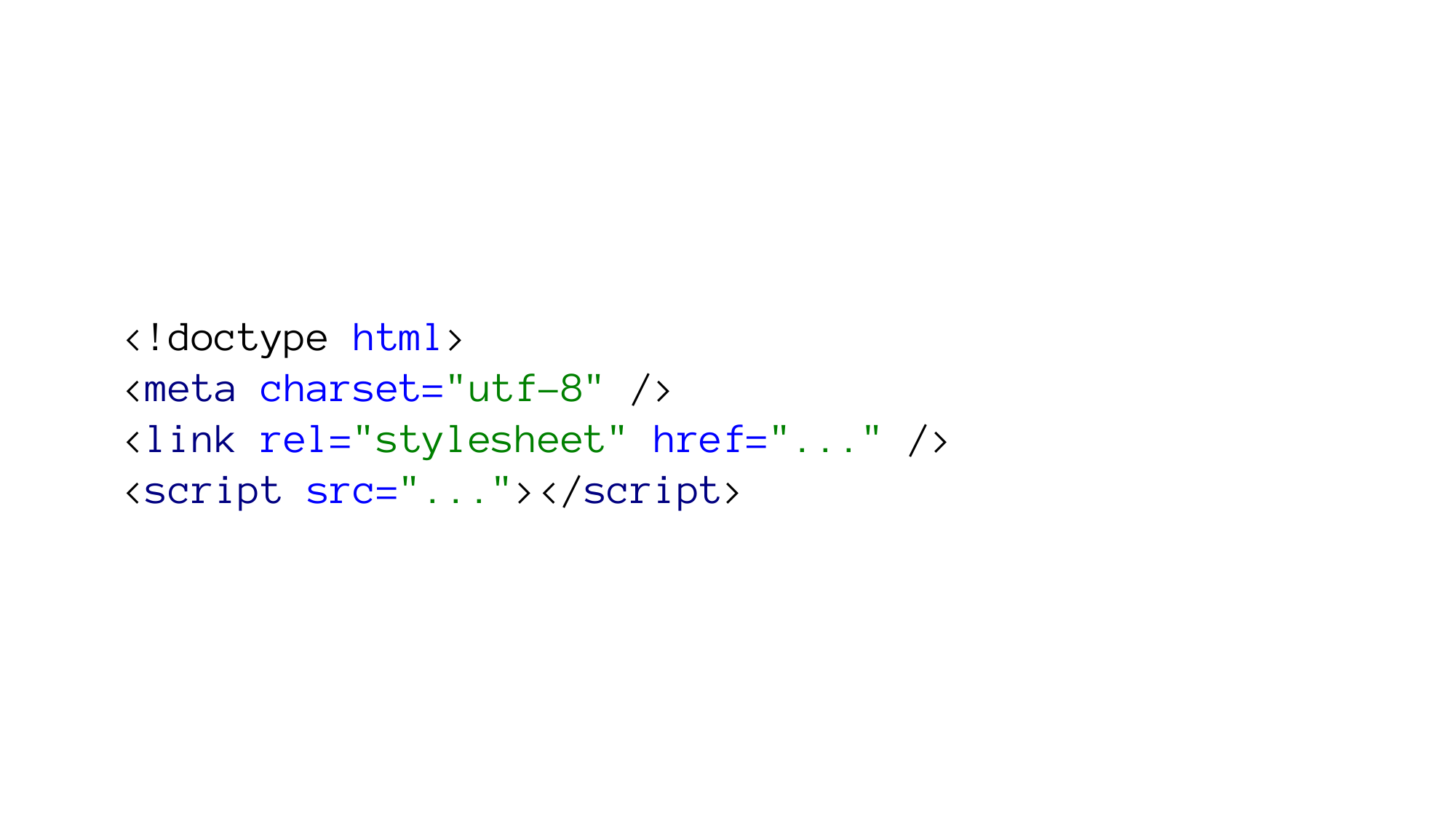

<!doctype html>
<meta charset="utf-8" />
<link rel="stylesheet" href="..." />
<script src="..."></script>